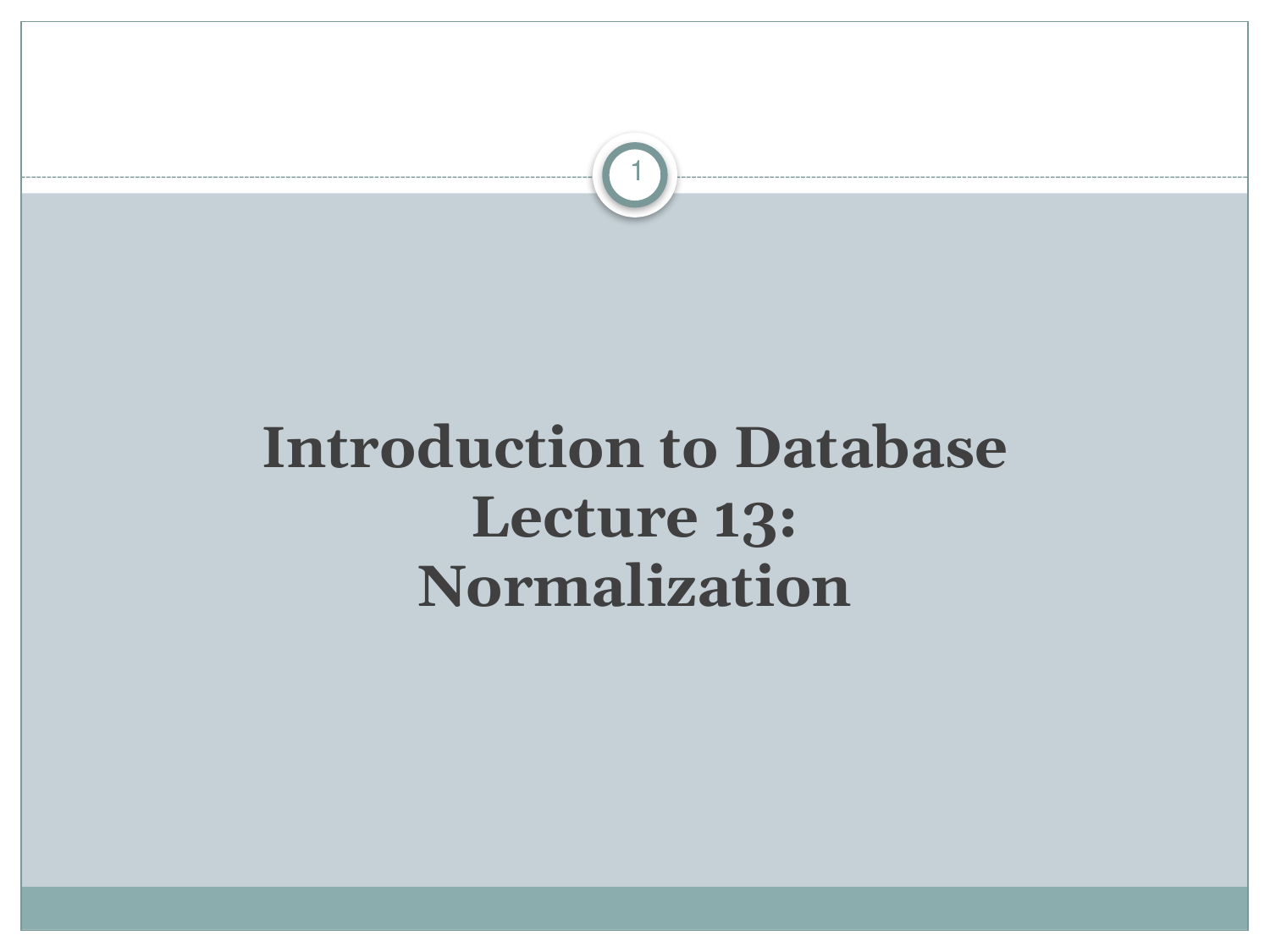

1
# Introduction to Database Lecture 13: Normalization